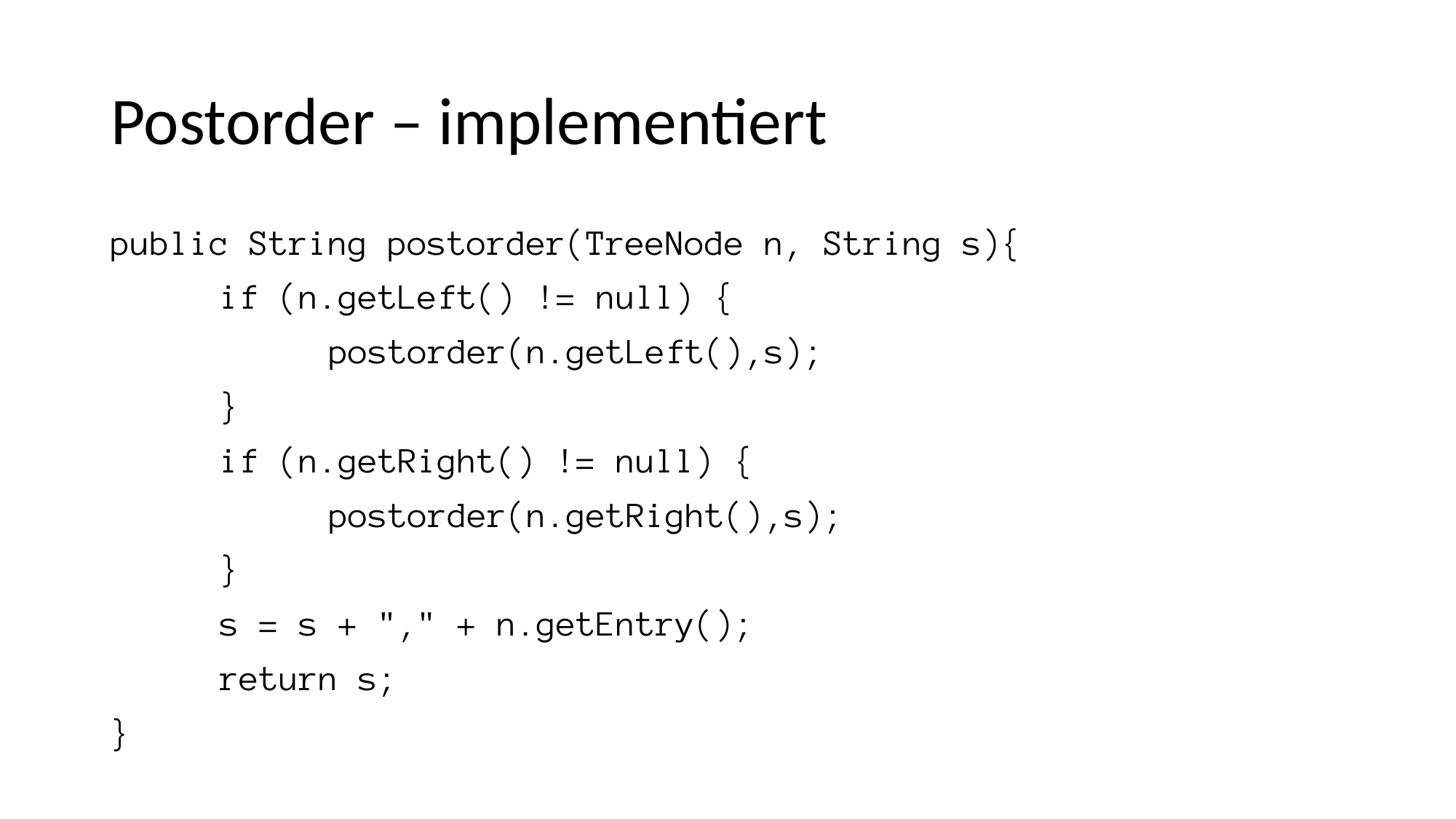

# Postorder – implementiert
public String postorder(TreeNode n, String s){
	if (n.getLeft() != null) {
		postorder(n.getLeft(),s);
	}
	if (n.getRight() != null) {
		postorder(n.getRight(),s);
	}
	s = s + "," + n.getEntry();
	return s;
}